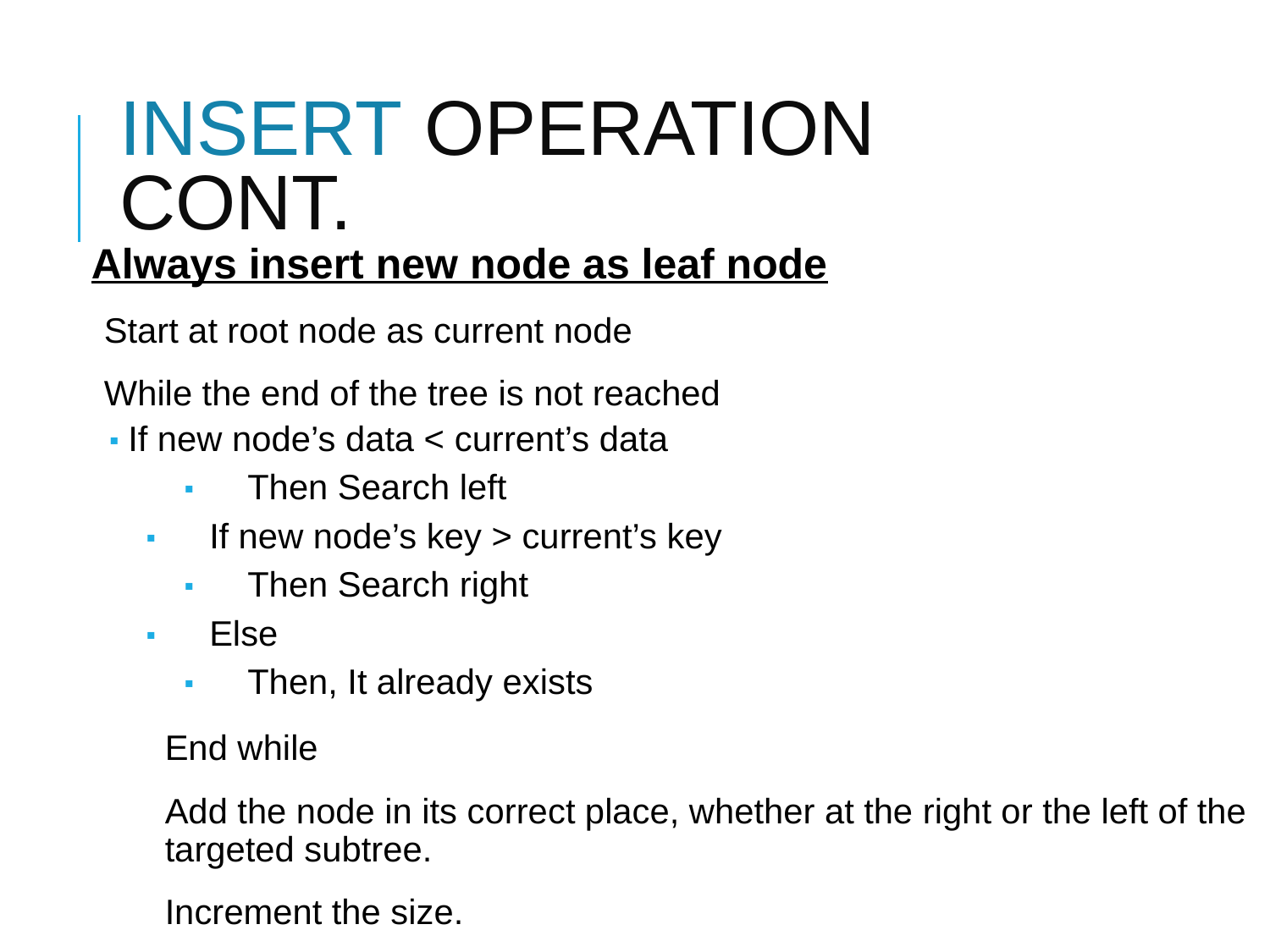

# INSERT OPERATION CONT.
Always insert new node as leaf node
Start at root node as current node
While the end of the tree is not reached
If new node’s data < current’s data
Then Search left
If new node’s key > current’s key
Then Search right
Else
Then, It already exists
End while
Add the node in its correct place, whether at the right or the left of the targeted subtree.
Increment the size.